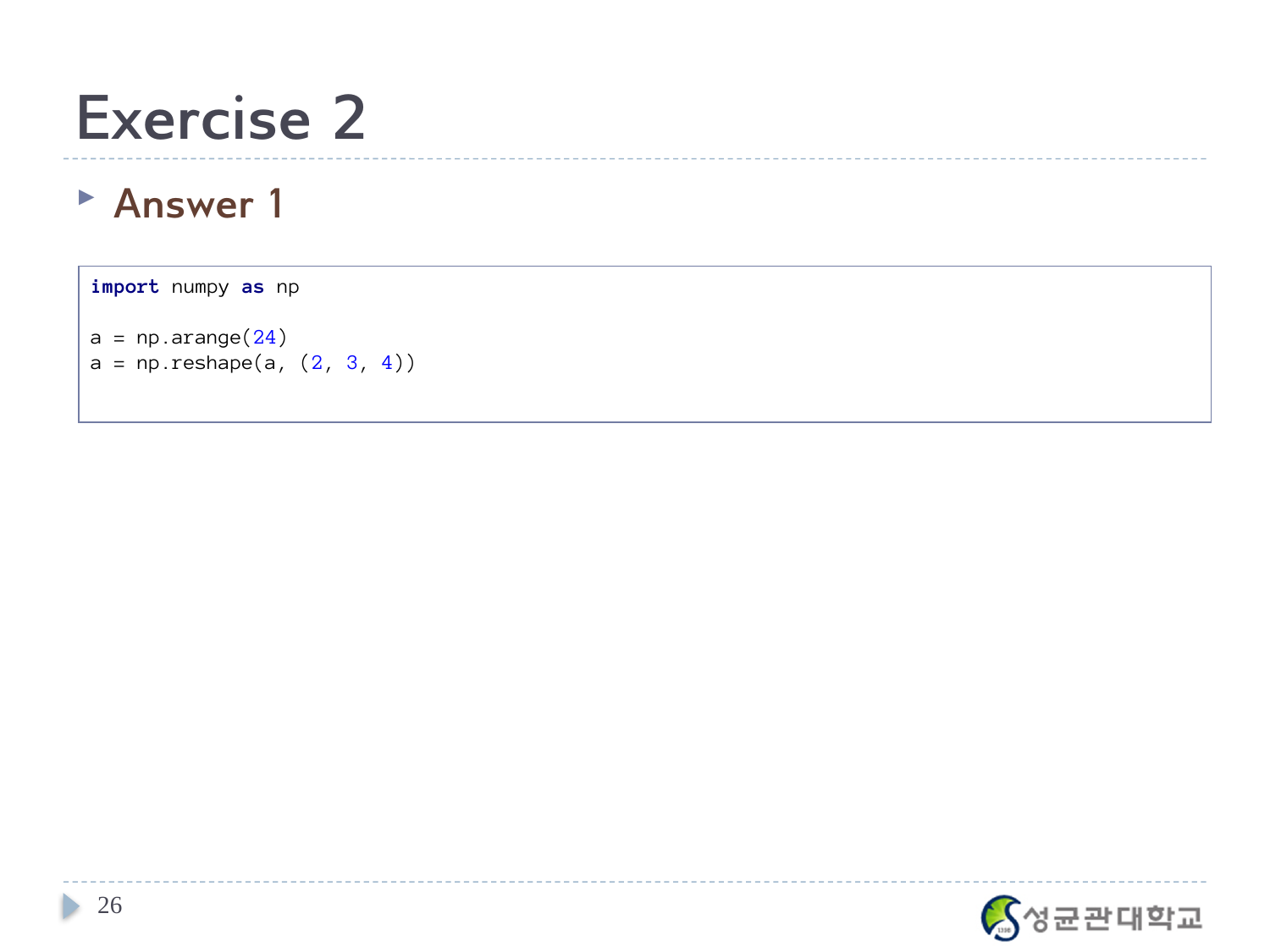

# Exercise 2
Answer 1
import numpy as np
a = np.arange(24)
a = np.reshape(a, (2, 3, 4))
26